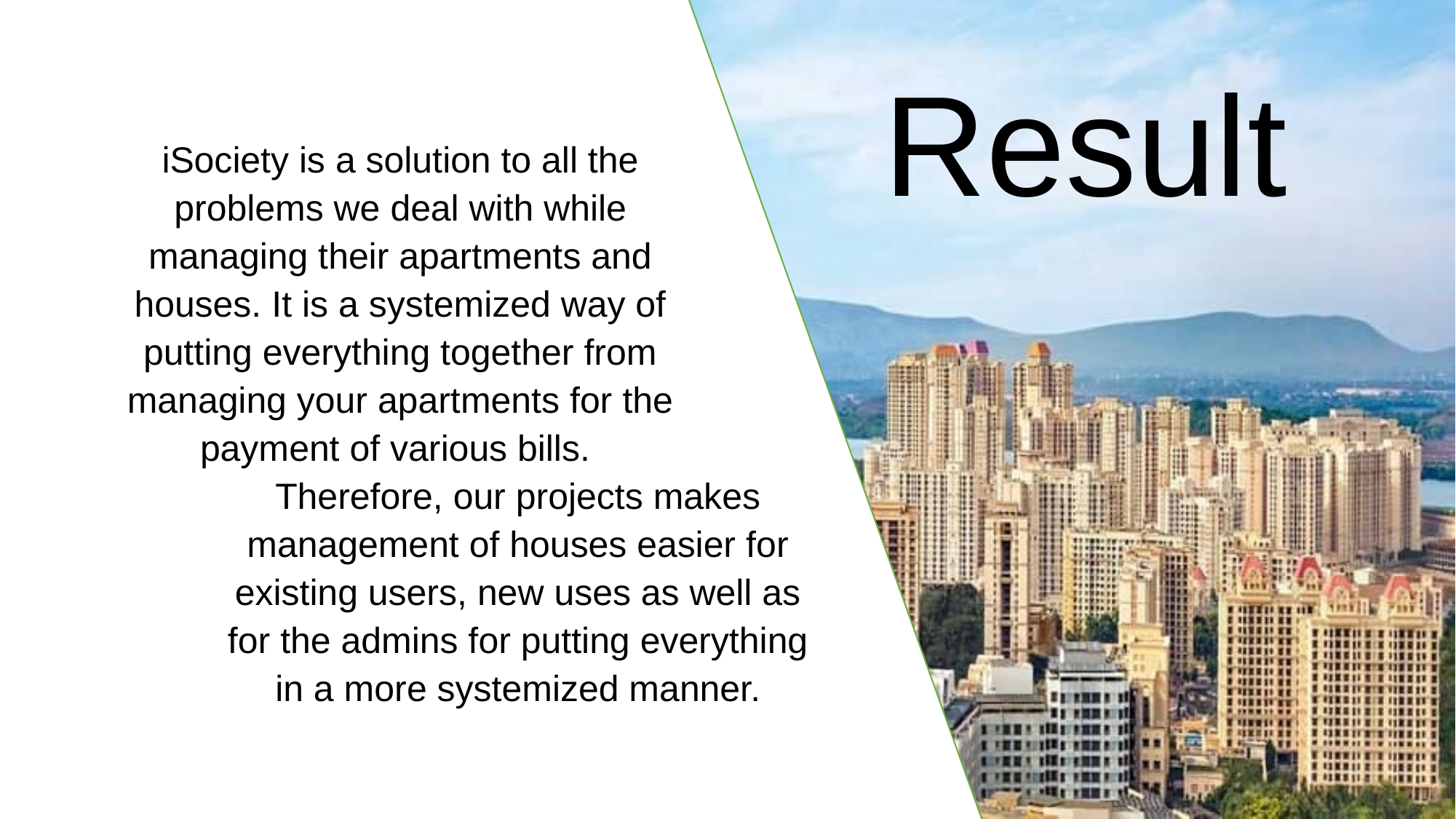

Result
iSociety is a solution to all the problems we deal with while managing their apartments and houses. It is a systemized way of putting everything together from managing your apartments for the payment of various bills.
Therefore, our projects makes management of houses easier for existing users, new uses as well as for the admins for putting everything in a more systemized manner.